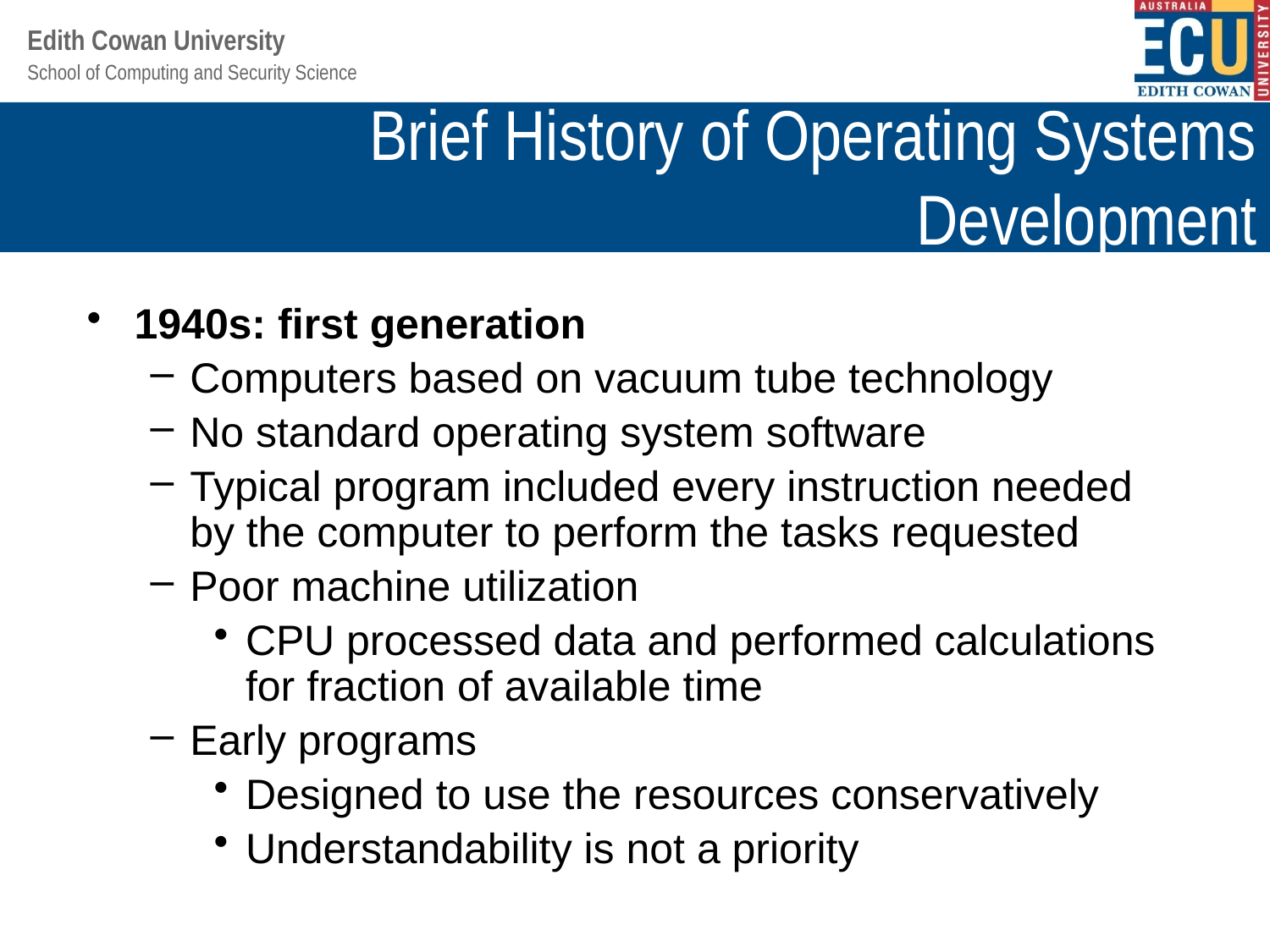

# Brief History of Operating Systems Development
1940s: first generation
Computers based on vacuum tube technology
No standard operating system software
Typical program included every instruction needed by the computer to perform the tasks requested
Poor machine utilization
CPU processed data and performed calculations for fraction of available time
Early programs
Designed to use the resources conservatively
Understandability is not a priority
Understanding Operating Systems, Sixth Edition
43